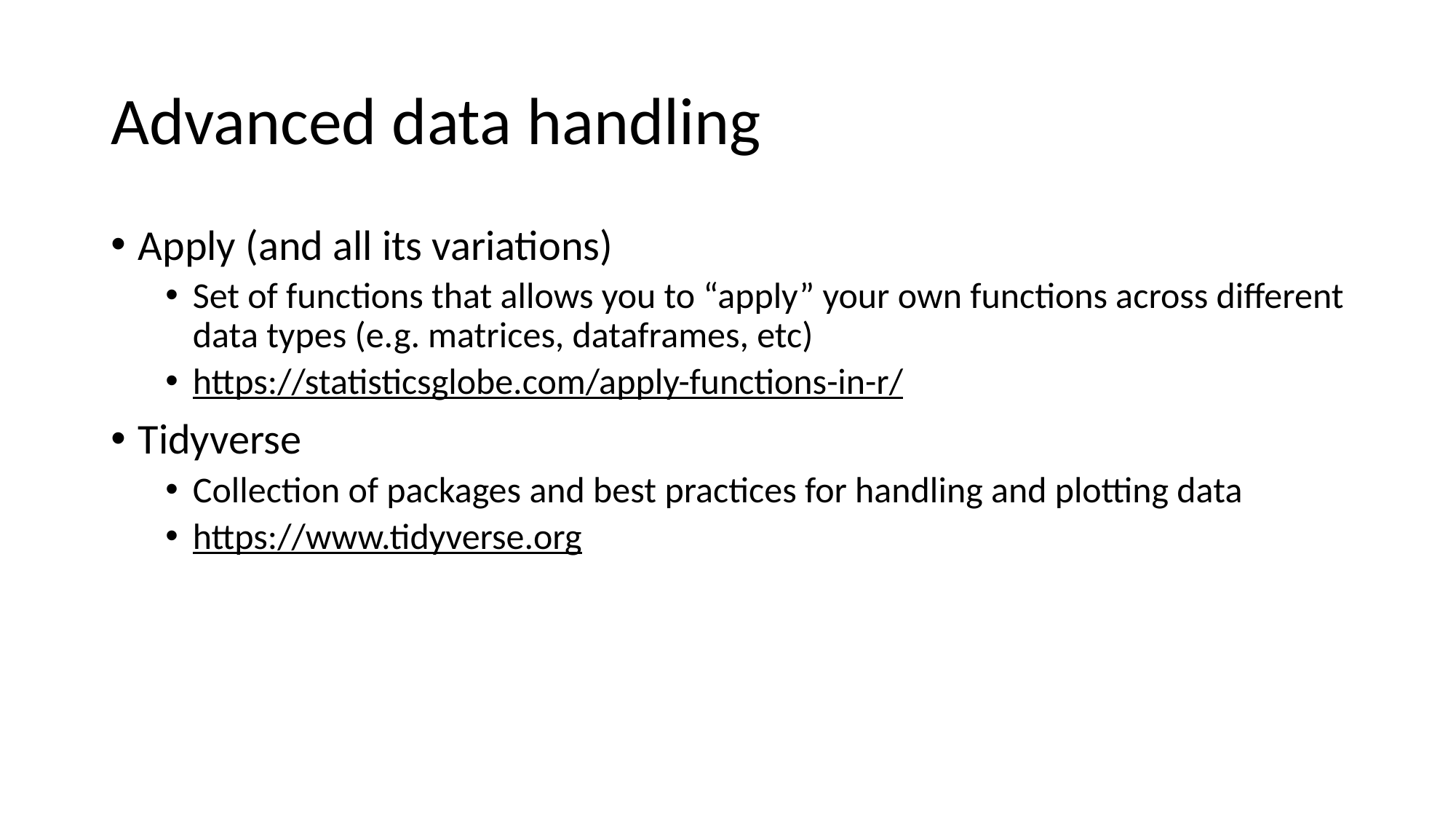

# Advanced data handling
Apply (and all its variations)
Set of functions that allows you to “apply” your own functions across different data types (e.g. matrices, dataframes, etc)
https://statisticsglobe.com/apply-functions-in-r/
Tidyverse
Collection of packages and best practices for handling and plotting data
https://www.tidyverse.org